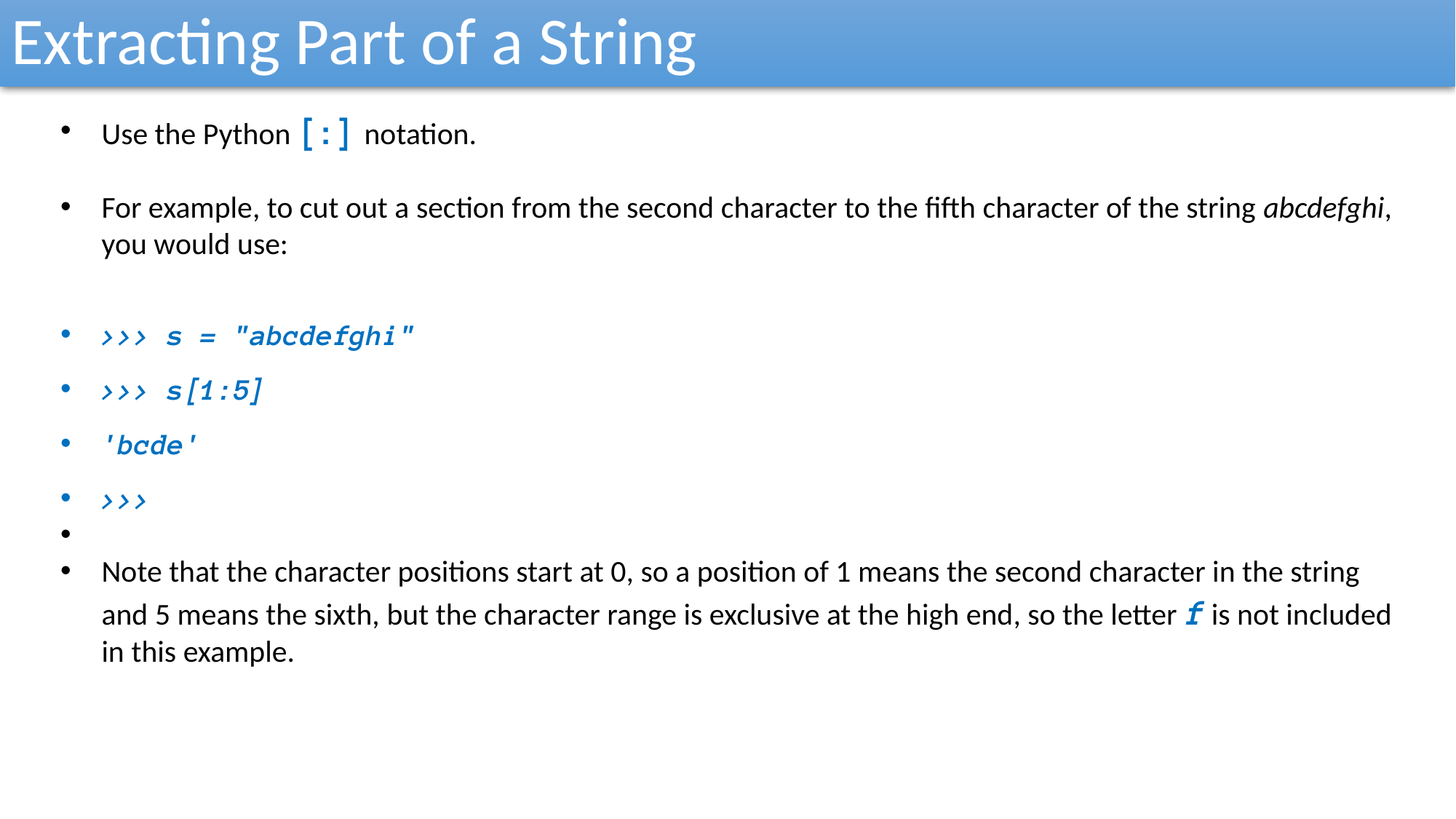

Extracting Part of a String
Use the Python [:] notation.

For example, to cut out a section from the second character to the fifth character of the string abcdefghi, you would use:

>>> s = "abcdefghi"
>>> s[1:5]
'bcde'
>>>

Note that the character positions start at 0, so a position of 1 means the second character in the string and 5 means the sixth, but the character range is exclusive at the high end, so the letter f is not included in this example.